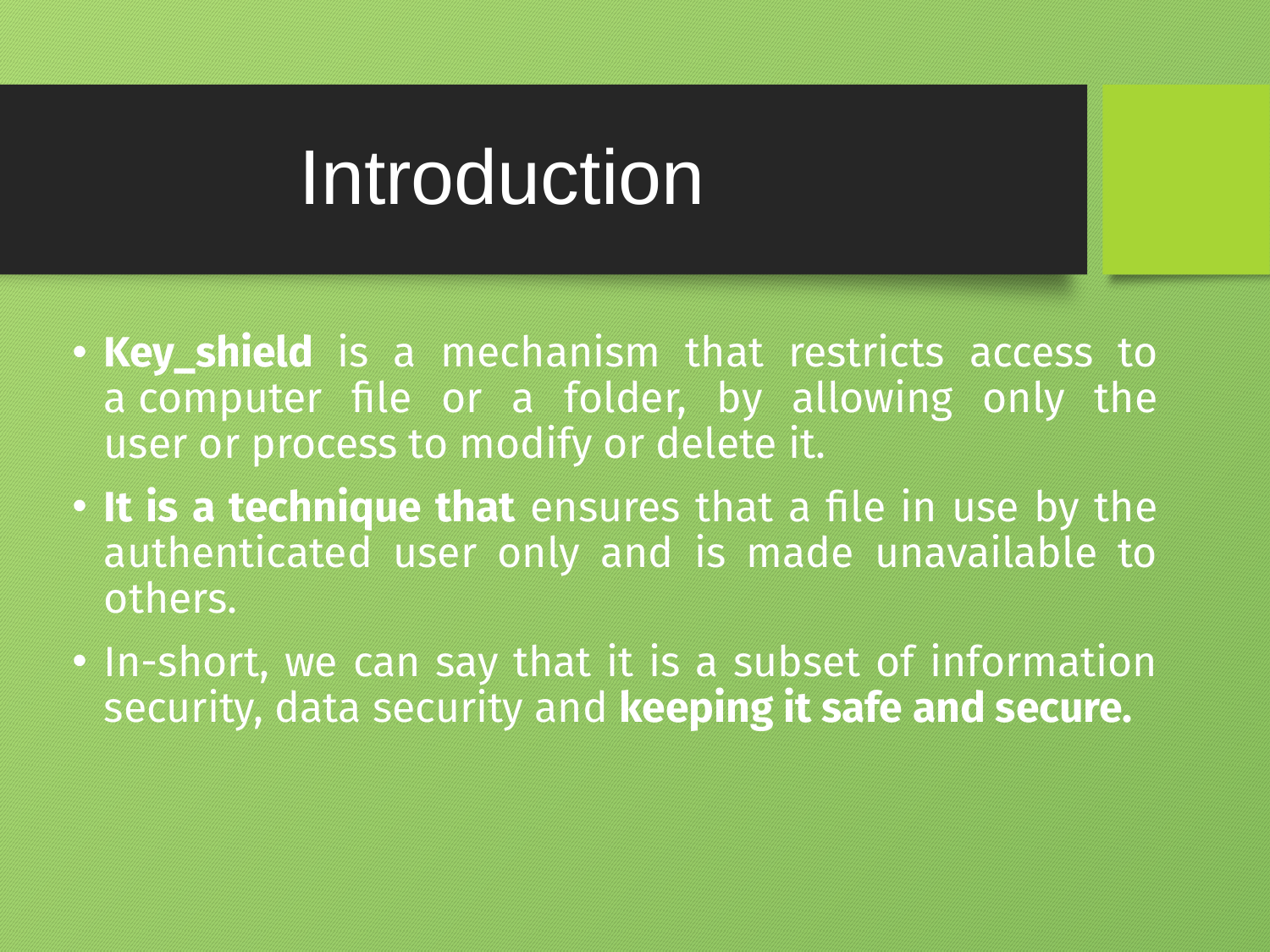

# Introduction
Key_shield is a mechanism that restricts access to a computer file or a folder, by allowing only the user or process to modify or delete it.
It is a technique that ensures that a file in use by the authenticated user only and is made unavailable to others.
In-short, we can say that it is a subset of information security, data security and keeping it safe and secure.